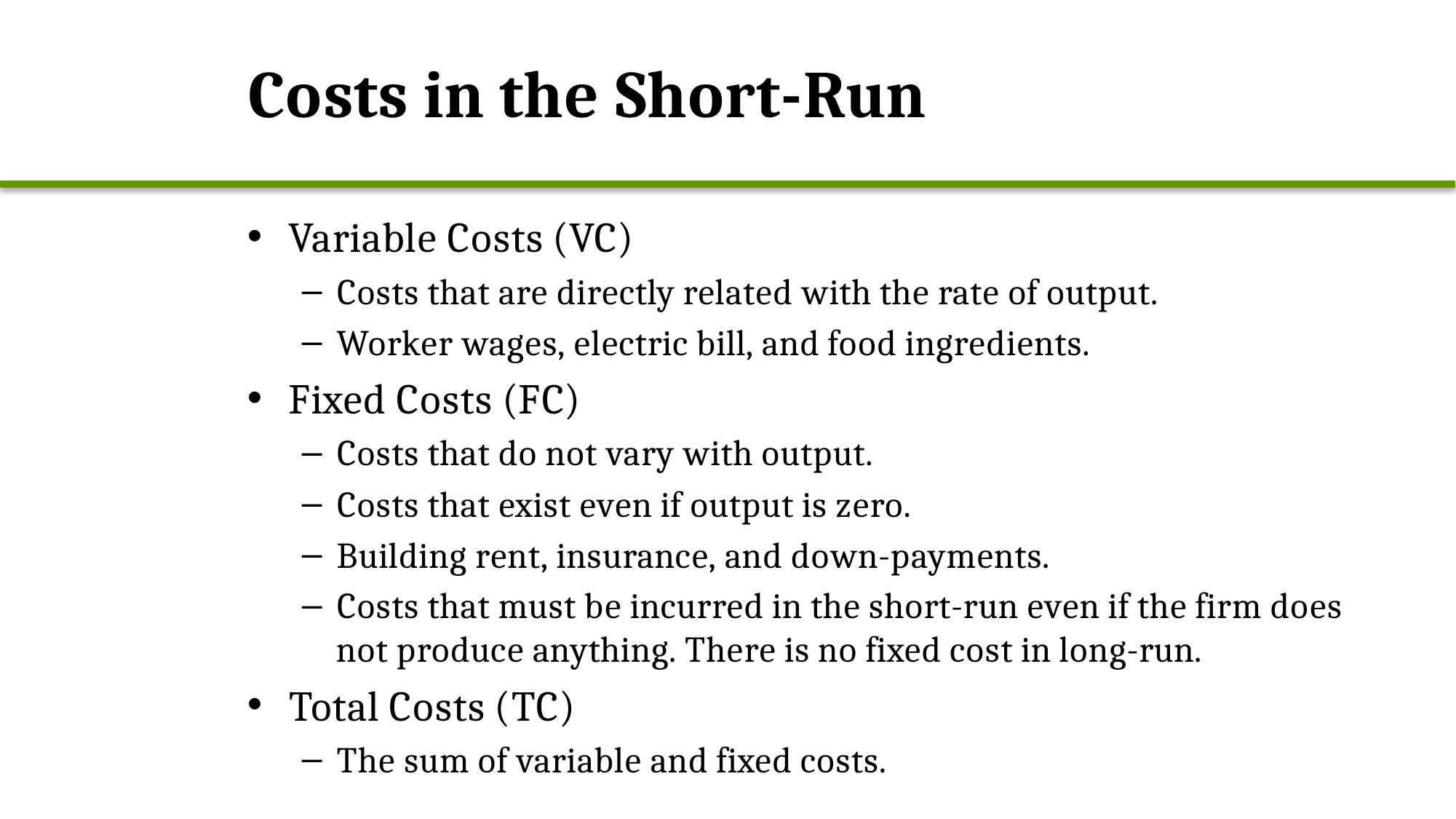

# Costs in the Short-Run
Variable Costs (VC)
Costs that are directly related with the rate of output.
Worker wages, electric bill, and food ingredients.
Fixed Costs (FC)
Costs that do not vary with output.
Costs that exist even if output is zero.
Building rent, insurance, and down-payments.
Costs that must be incurred in the short-run even if the firm does not produce anything. There is no fixed cost in long-run.
Total Costs (TC)
The sum of variable and fixed costs.